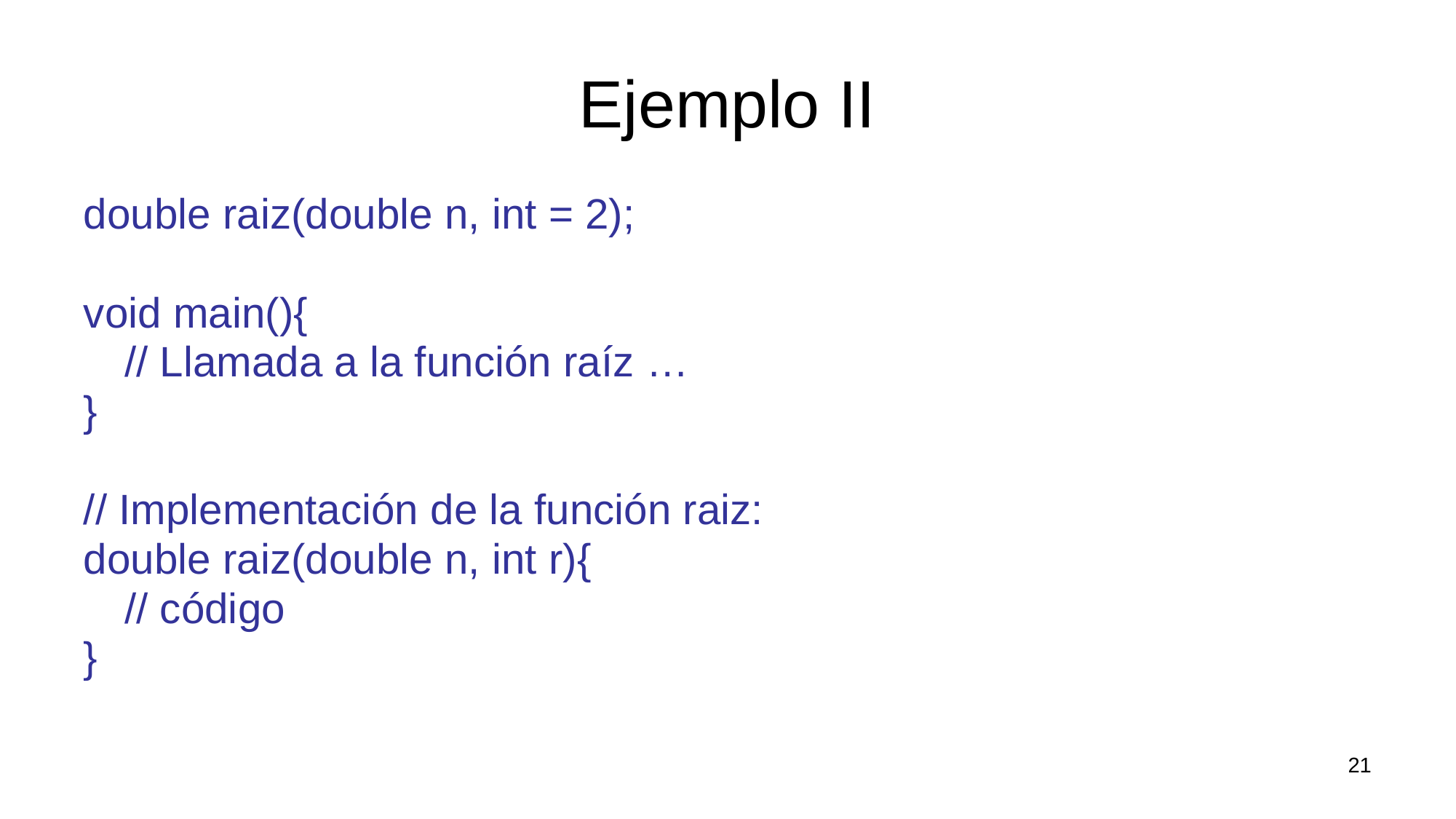

# Ejemplo II
double raiz(double n, int = 2);

void main(){
	// Llamada a la función raíz …
}

// Implementación de la función raiz:
double raiz(double n, int r){
	// código
}

21